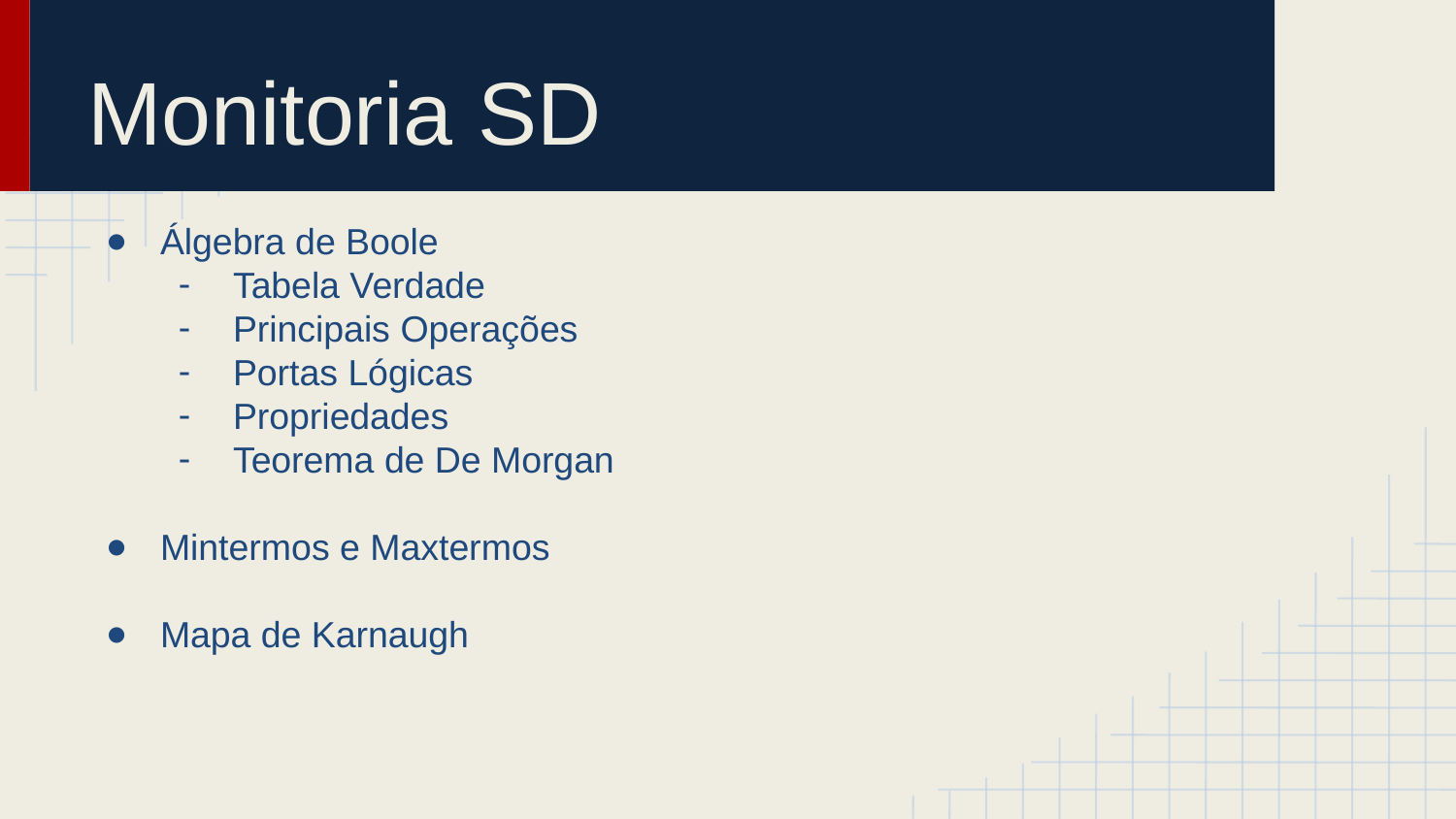

# Monitoria SD
Álgebra de Boole
Tabela Verdade
Principais Operações
Portas Lógicas
Propriedades
Teorema de De Morgan

Mintermos e Maxtermos

Mapa de Karnaugh